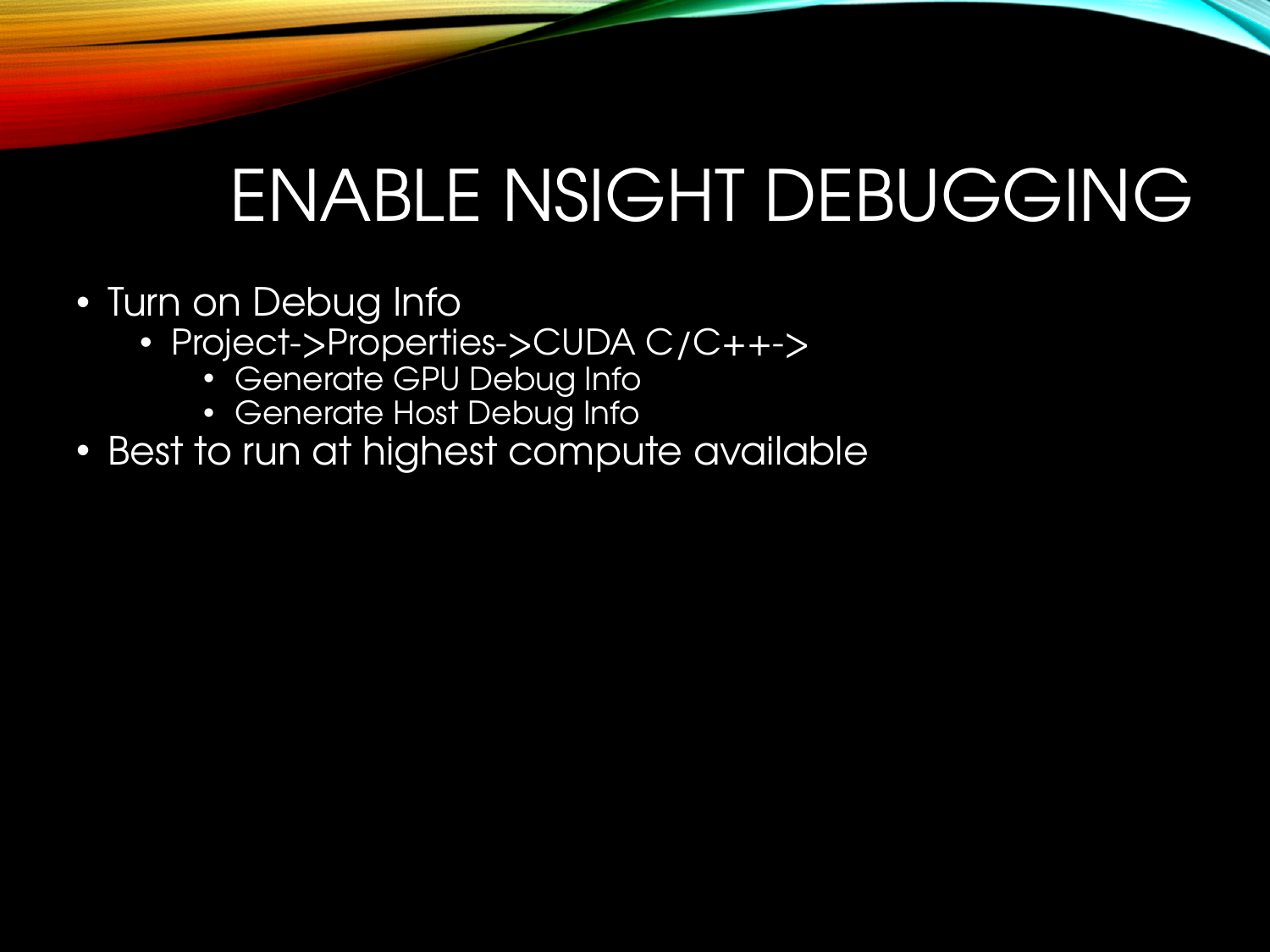

# Enable Nsight Debugging
Turn on Debug Info
Project->Properties->CUDA C/C++->
Generate GPU Debug Info
Generate Host Debug Info
Best to run at highest compute available